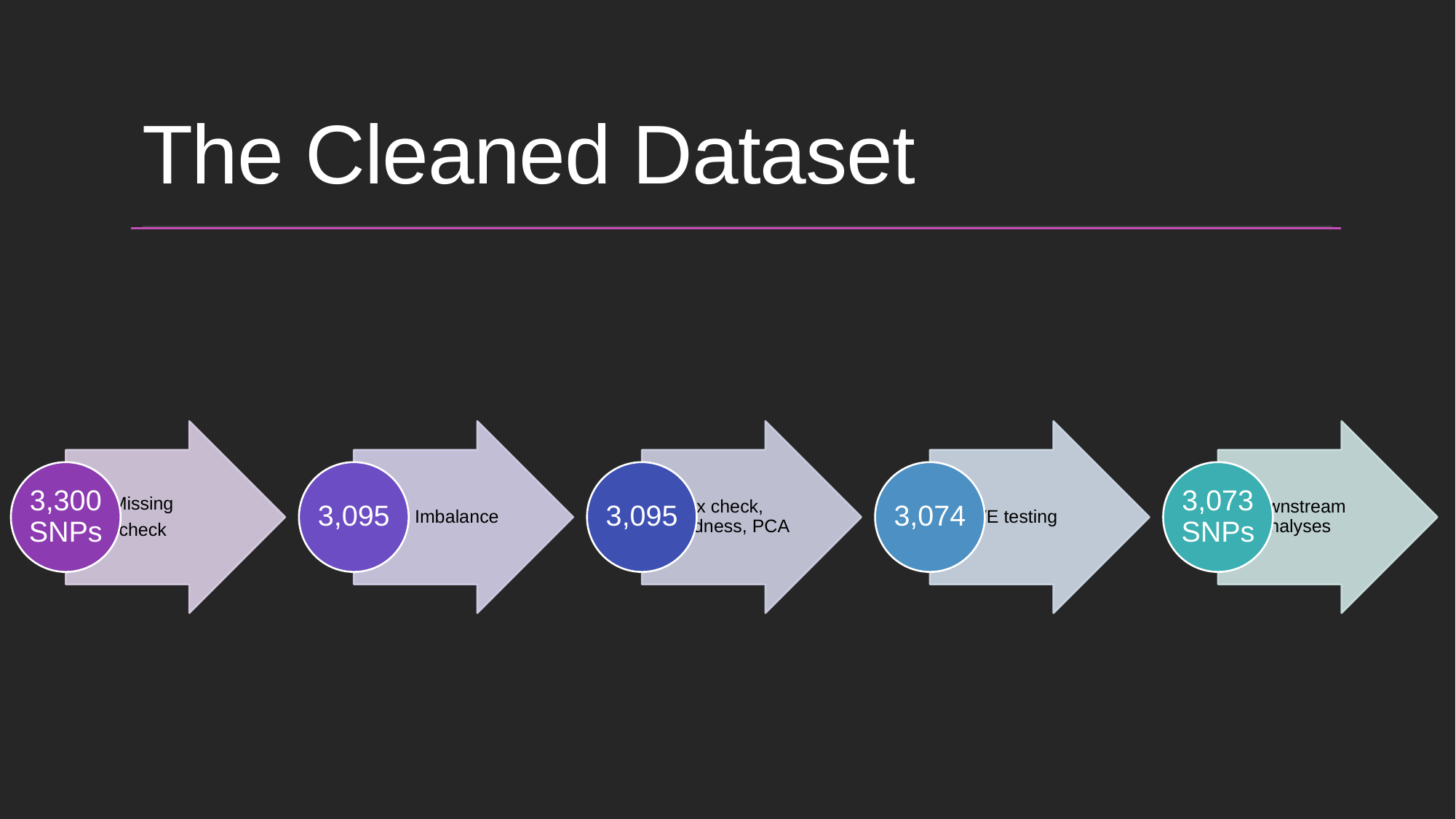

# The Cleaned Dataset
Missing
check
3,300 SNPs
Allelic Imbalance
3,095
Sex check, relatedness, PCA
3,095
HWE testing
3,074
Downstream analyses
3,073 SNPs